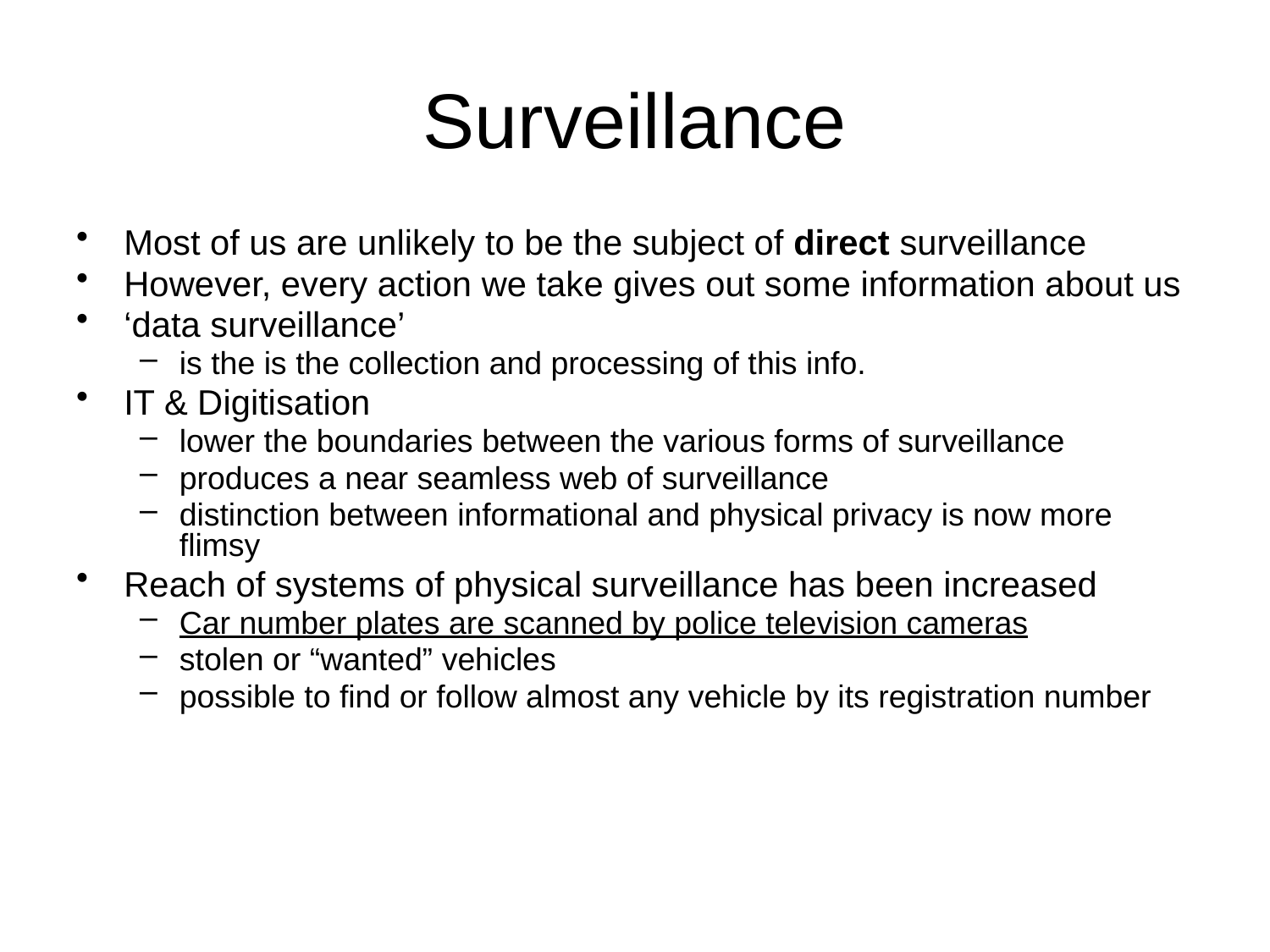

# Surveillance
Most of us are unlikely to be the subject of direct surveillance
However, every action we take gives out some information about us
‘data surveillance’
is the is the collection and processing of this info.
IT & Digitisation
lower the boundaries between the various forms of surveillance
produces a near seamless web of surveillance
distinction between informational and physical privacy is now more flimsy
Reach of systems of physical surveillance has been increased
Car number plates are scanned by police television cameras
stolen or “wanted” vehicles
possible to find or follow almost any vehicle by its registration number